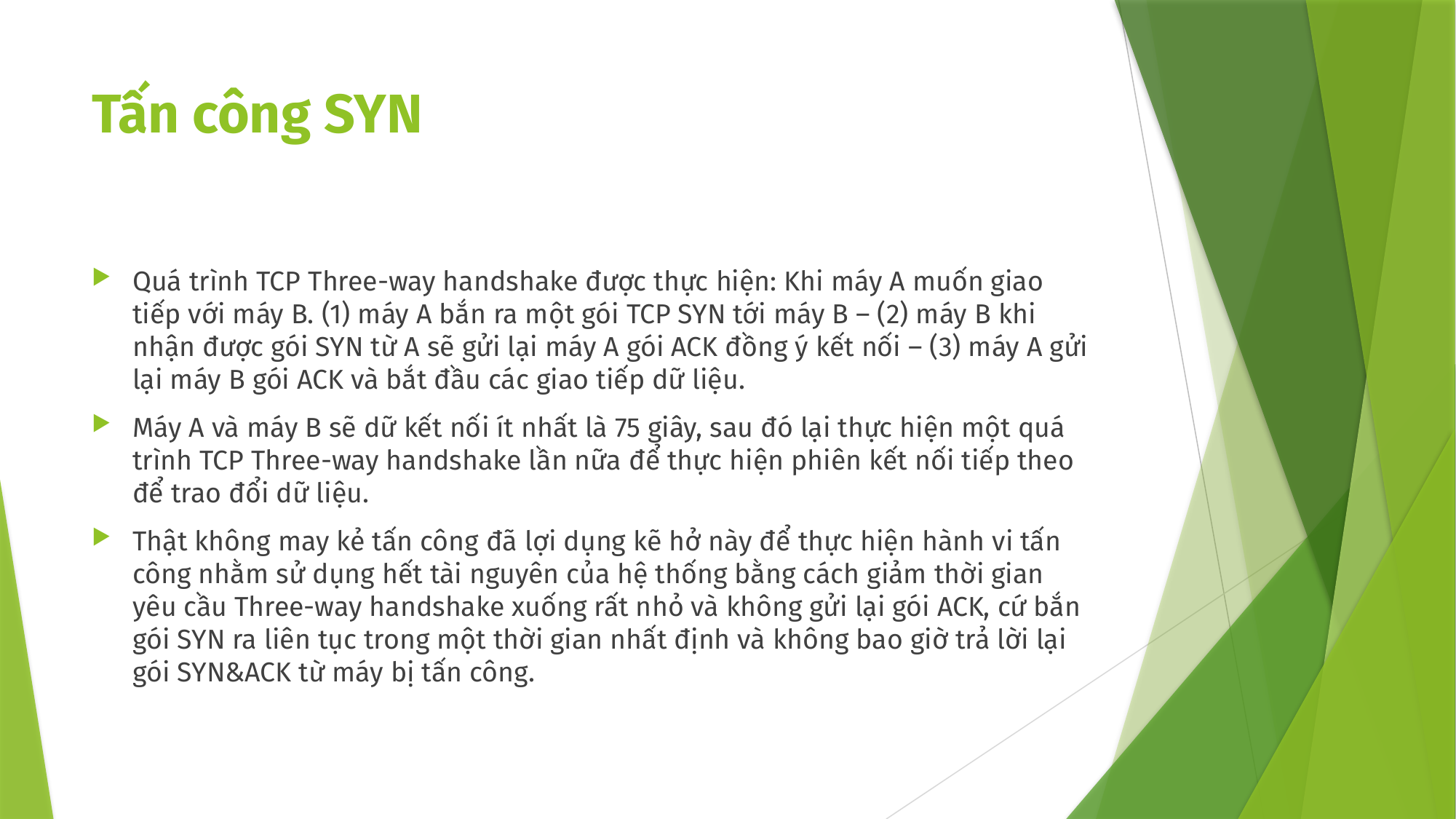

# Tấn công SYN
Quá trình TCP Three-way handshake được thực hiện: Khi máy A muốn giao tiếp với máy B. (1) máy A bắn ra một gói TCP SYN tới máy B – (2) máy B khi nhận được gói SYN từ A sẽ gửi lại máy A gói ACK đồng ý kết nối – (3) máy A gửi lại máy B gói ACK và bắt đầu các giao tiếp dữ liệu.
Máy A và máy B sẽ dữ kết nối ít nhất là 75 giây, sau đó lại thực hiện một quá trình TCP Three-way handshake lần nữa để thực hiện phiên kết nối tiếp theo để trao đổi dữ liệu.
Thật không may kẻ tấn công đã lợi dụng kẽ hở này để thực hiện hành vi tấn công nhằm sử dụng hết tài nguyên của hệ thống bằng cách giảm thời gian yêu cầu Three-way handshake xuống rất nhỏ và không gửi lại gói ACK, cứ bắn gói SYN ra liên tục trong một thời gian nhất định và không bao giờ trả lời lại gói SYN&ACK từ máy bị tấn công.